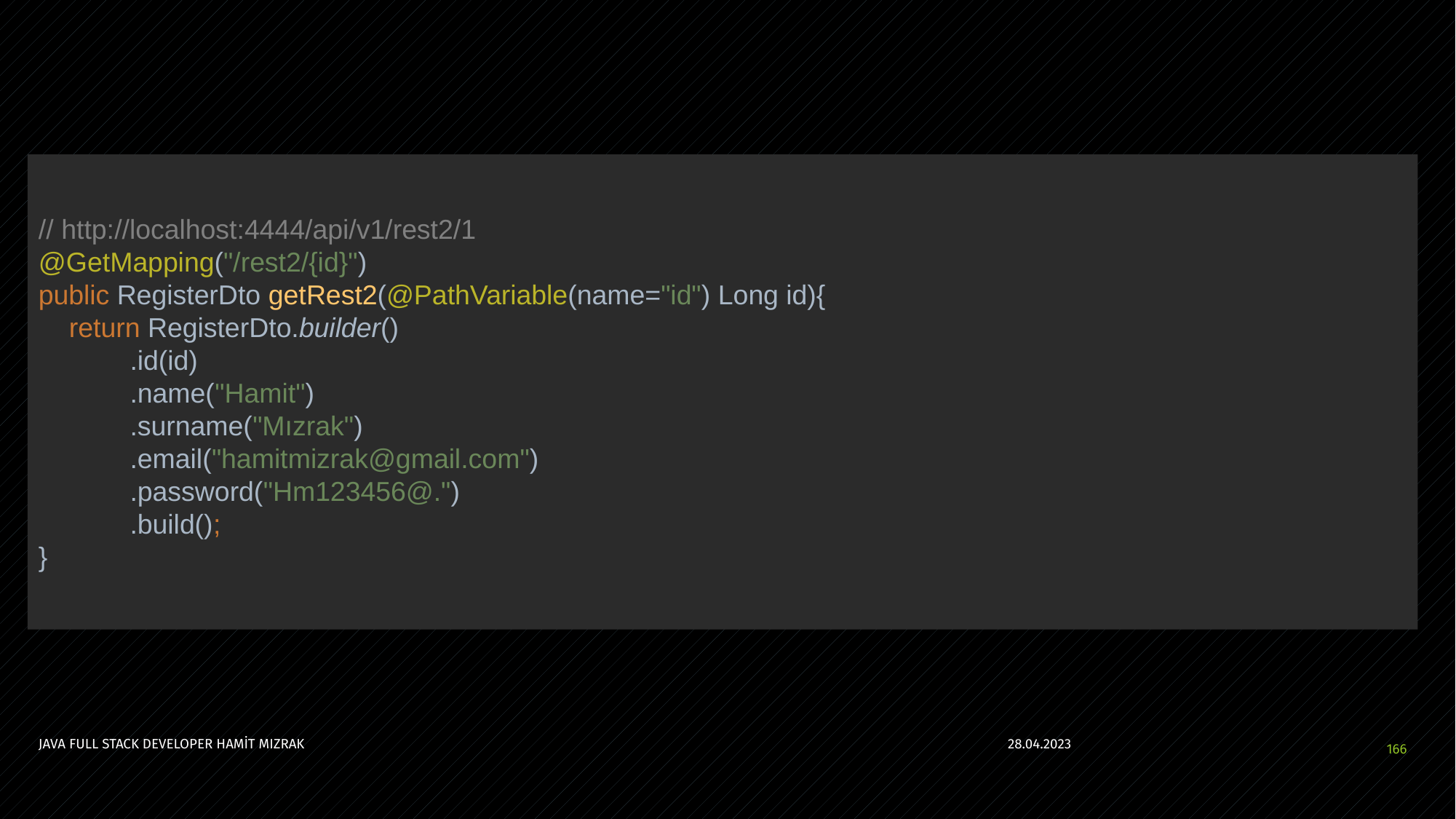

#
// http://localhost:4444/api/v1/rest2/1
@GetMapping("/rest2/{id}")
public RegisterDto getRest2(@PathVariable(name="id") Long id){
    return RegisterDto.builder()
            .id(id)
            .name("Hamit")
            .surname("Mızrak")
            .email("hamitmizrak@gmail.com")
            .password("Hm123456@.")
            .build();
}
JAVA FULL STACK DEVELOPER HAMİT MIZRAK
28.04.2023
166